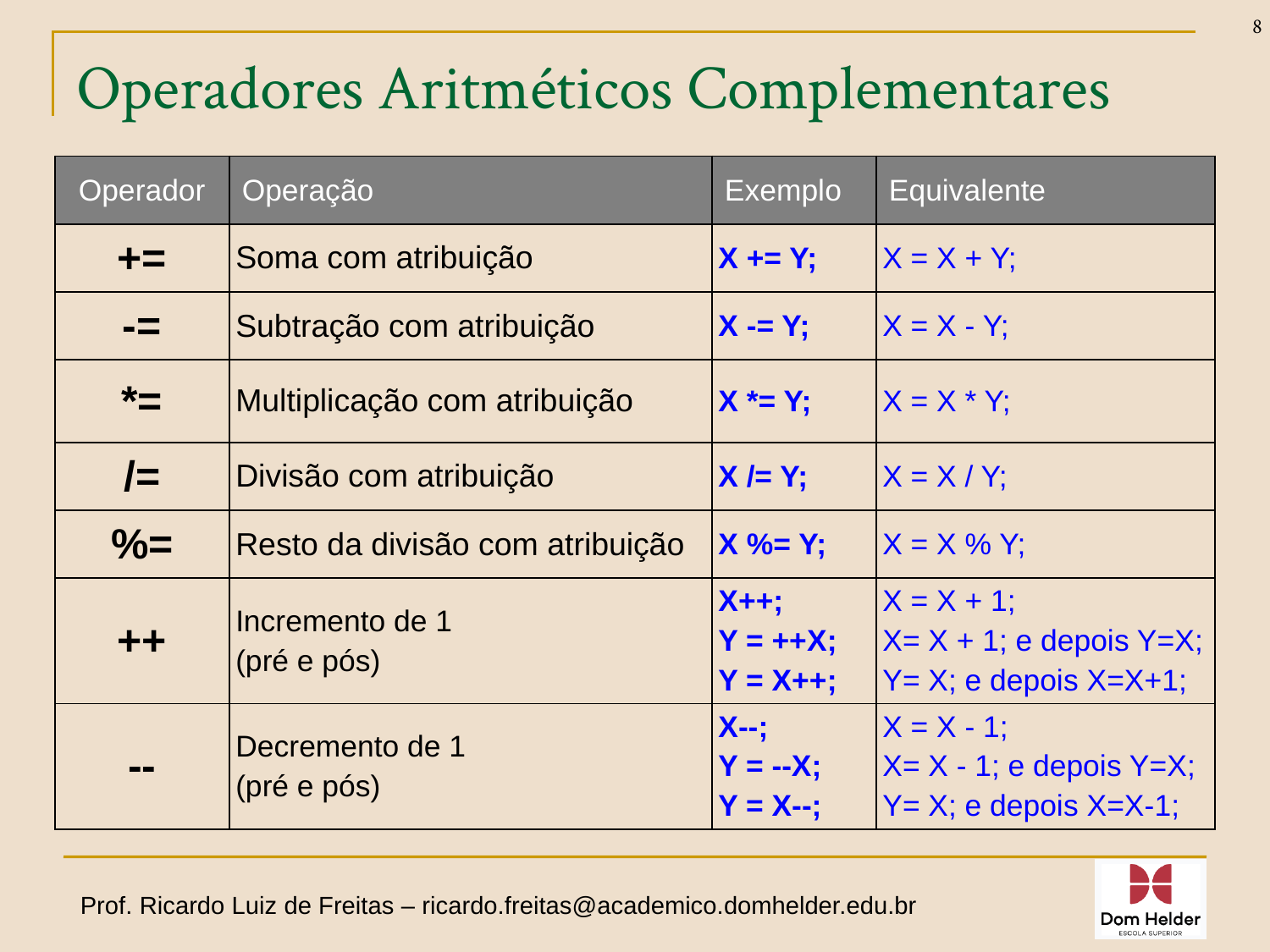

8
# Operadores Aritméticos Complementares
| Operador | Operação | Exemplo | Equivalente |
| --- | --- | --- | --- |
| += | Soma com atribuição | X += Y; | X = X + Y; |
| -= | Subtração com atribuição | X -= Y; | X = X - Y; |
| \*= | Multiplicação com atribuição | X \*= Y; | X = X \* Y; |
| /= | Divisão com atribuição | X /= Y; | X = X / Y; |
| %= | Resto da divisão com atribuição | X %= Y; | X = X % Y; |
| ++ | Incremento de 1 (pré e pós) | X++; Y = ++X; Y = X++; | X = X + 1; X= X + 1; e depois Y=X; Y= X; e depois X=X+1; |
| -- | Decremento de 1 (pré e pós) | X--; Y = --X; Y = X--; | X = X - 1; X= X - 1; e depois Y=X; Y= X; e depois X=X-1; |